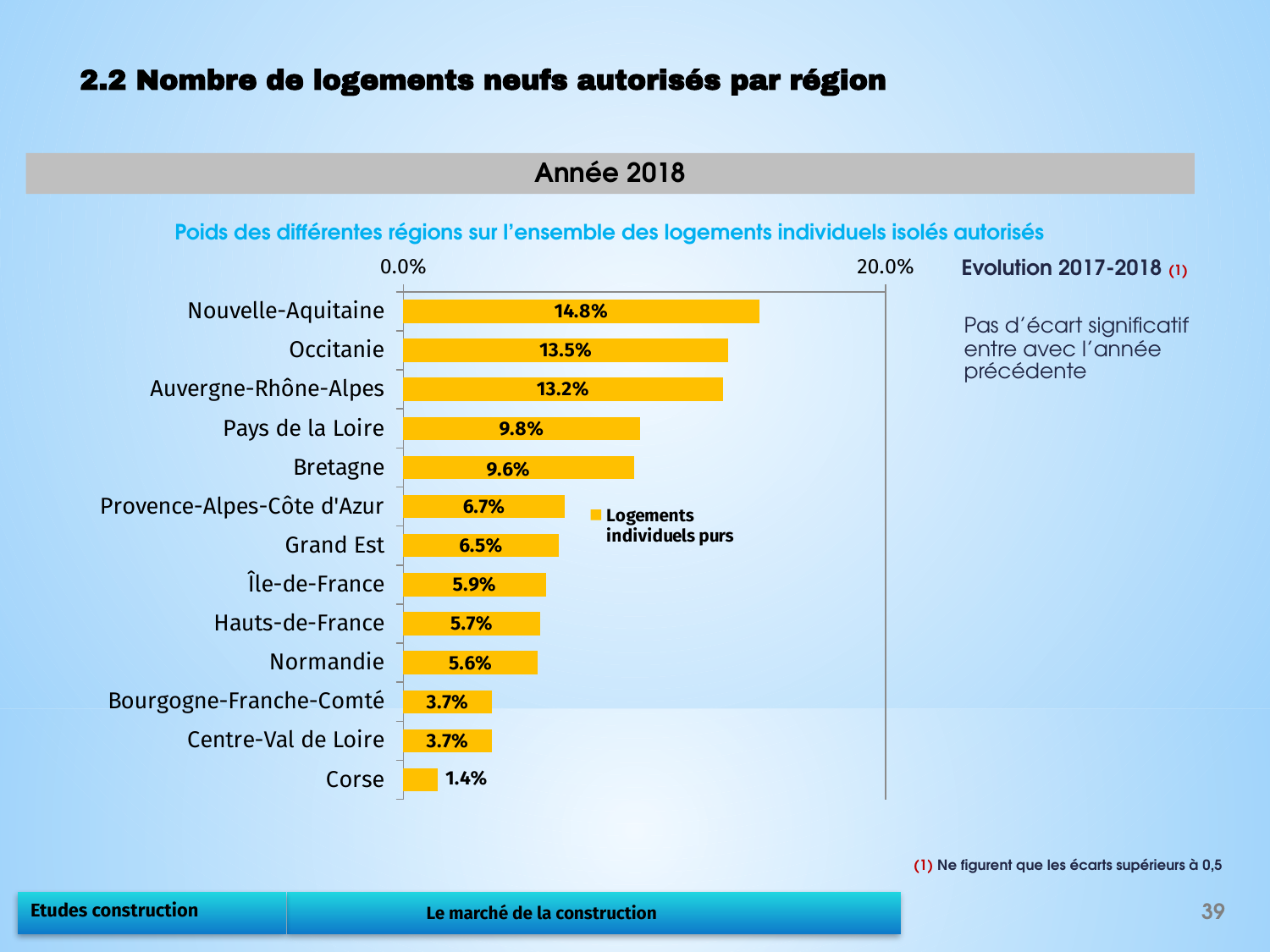

2.2 Nombre de logements neufs autorisés par région
Année 2018
Poids des différentes régions sur l’ensemble des logements individuels isolés autorisés
Evolution 2017-2018 (1)

### Chart

| Category | Logements individuels purs |
|---|---|
|  Nouvelle-Aquitaine  | 0.14764565043894654 |
|  Occitanie  | 0.13487629688747008 |
|  Auvergne-Rhône-Alpes  | 0.13248204309656825 |
|  Pays de la Loire  | 0.09816440542697526 |
|  Bretagne  | 0.09577015163607343 |
|  Provence-Alpes-Côte d'Azur  | 0.0670391061452514 |
|  Grand Est  | 0.06464485235434957 |
|  Île-de-France  | 0.05905826017557861 |
|  Hauts-de-France  | 0.05666400638467677 |
|  Normandie  | 0.055865921787709494 |
|  Bourgogne-Franche-Comté  | 0.03671189146049481 |
|  Centre-Val de Loire  | 0.03671189146049481 |
|  Corse  | 0.014365522745411013 |
Pas d’écart significatif entre avec l’année précédente
(1) Ne figurent que les écarts supérieurs à 0,5
39